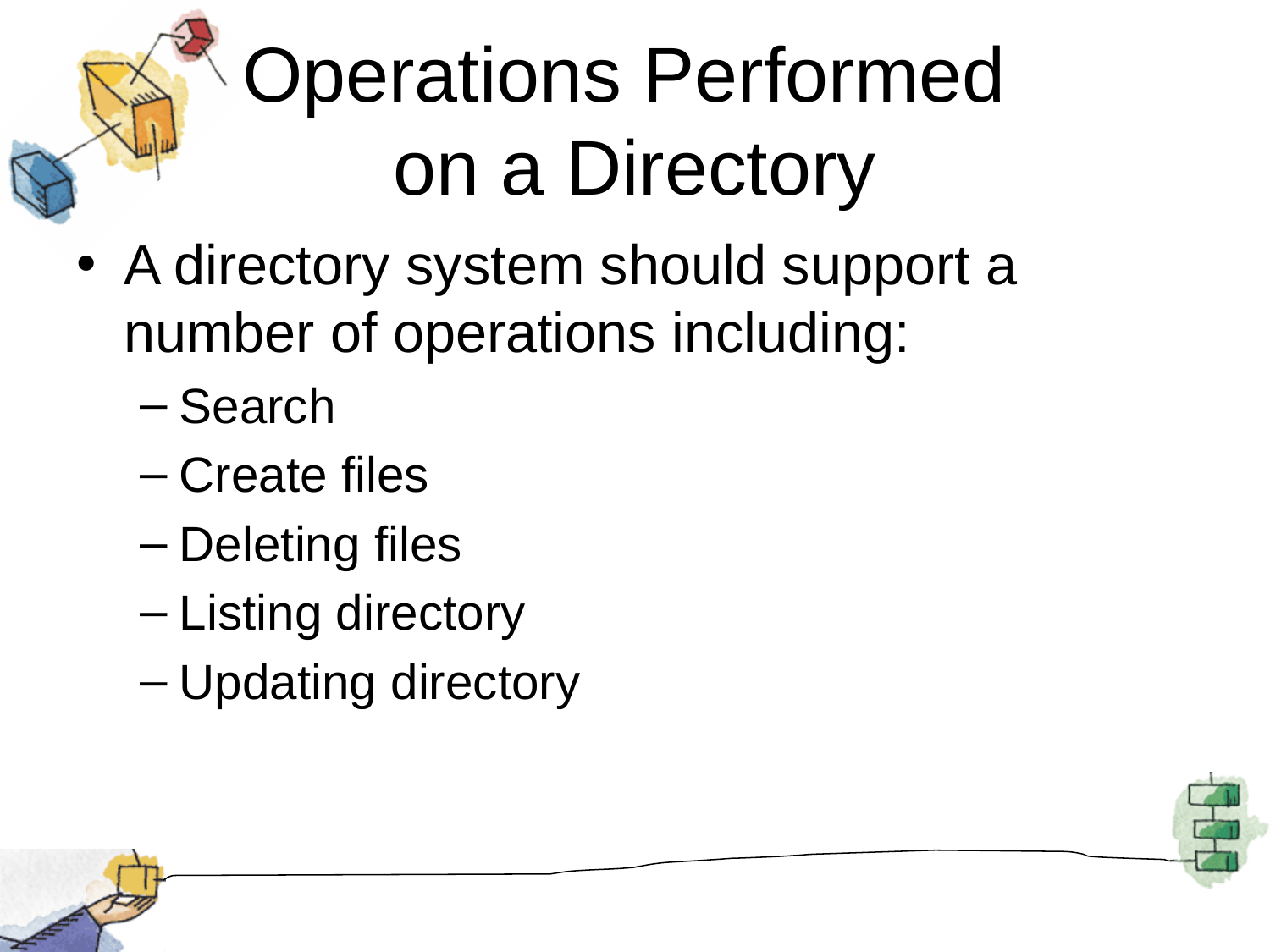

# Operations Performed on a Directory
A directory system should support a number of operations including:
Search
Create files
Deleting files
Listing directory
Updating directory